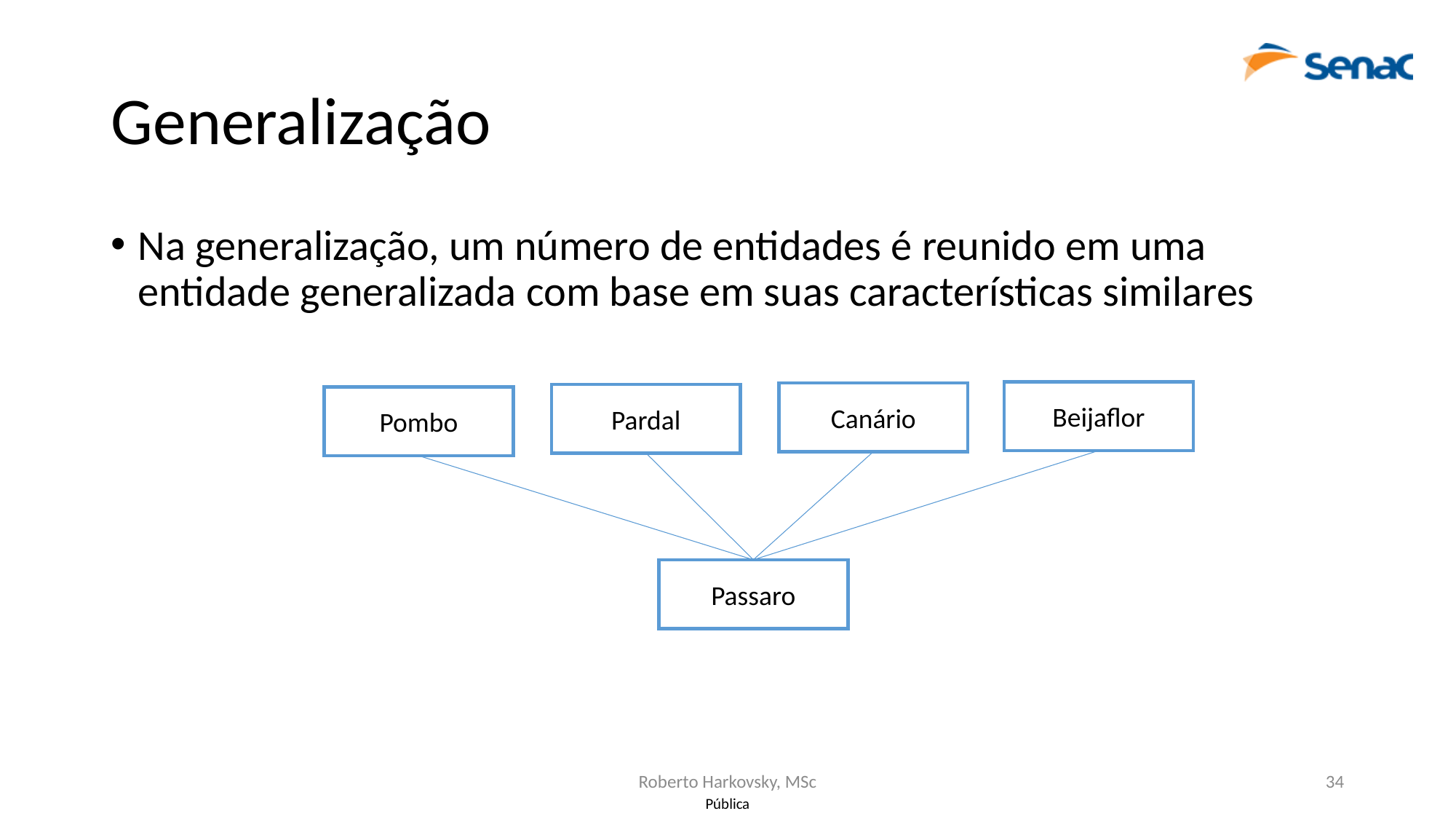

# Generalização
Na generalização, um número de entidades é reunido em uma entidade generalizada com base em suas características similares
Beijaflor
Canário
Pardal
Pombo
Passaro
Roberto Harkovsky, MSc
34